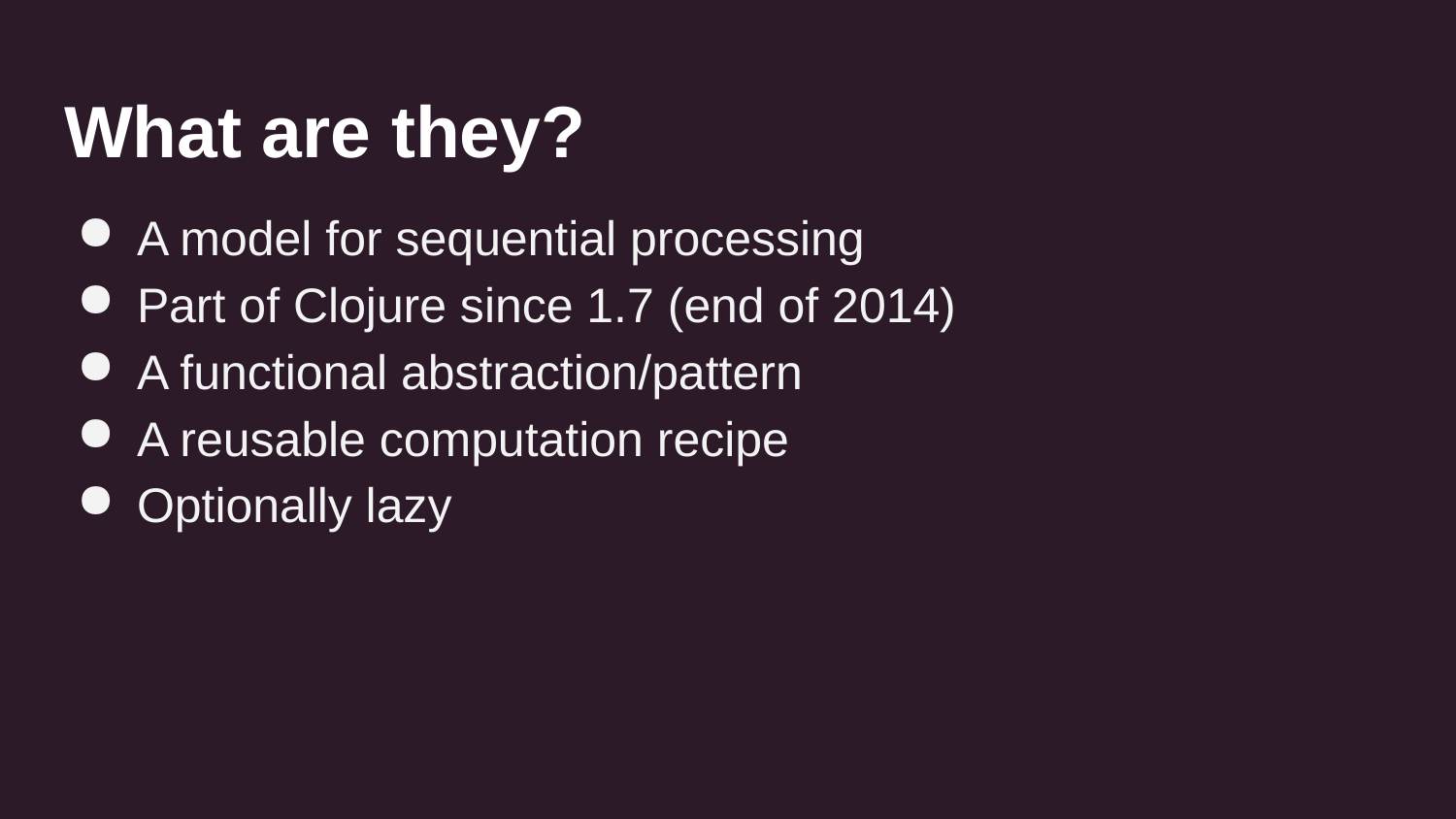

# What are they?
A model for sequential processing
Part of Clojure since 1.7 (end of 2014)
A functional abstraction/pattern
A reusable computation recipe
Optionally lazy